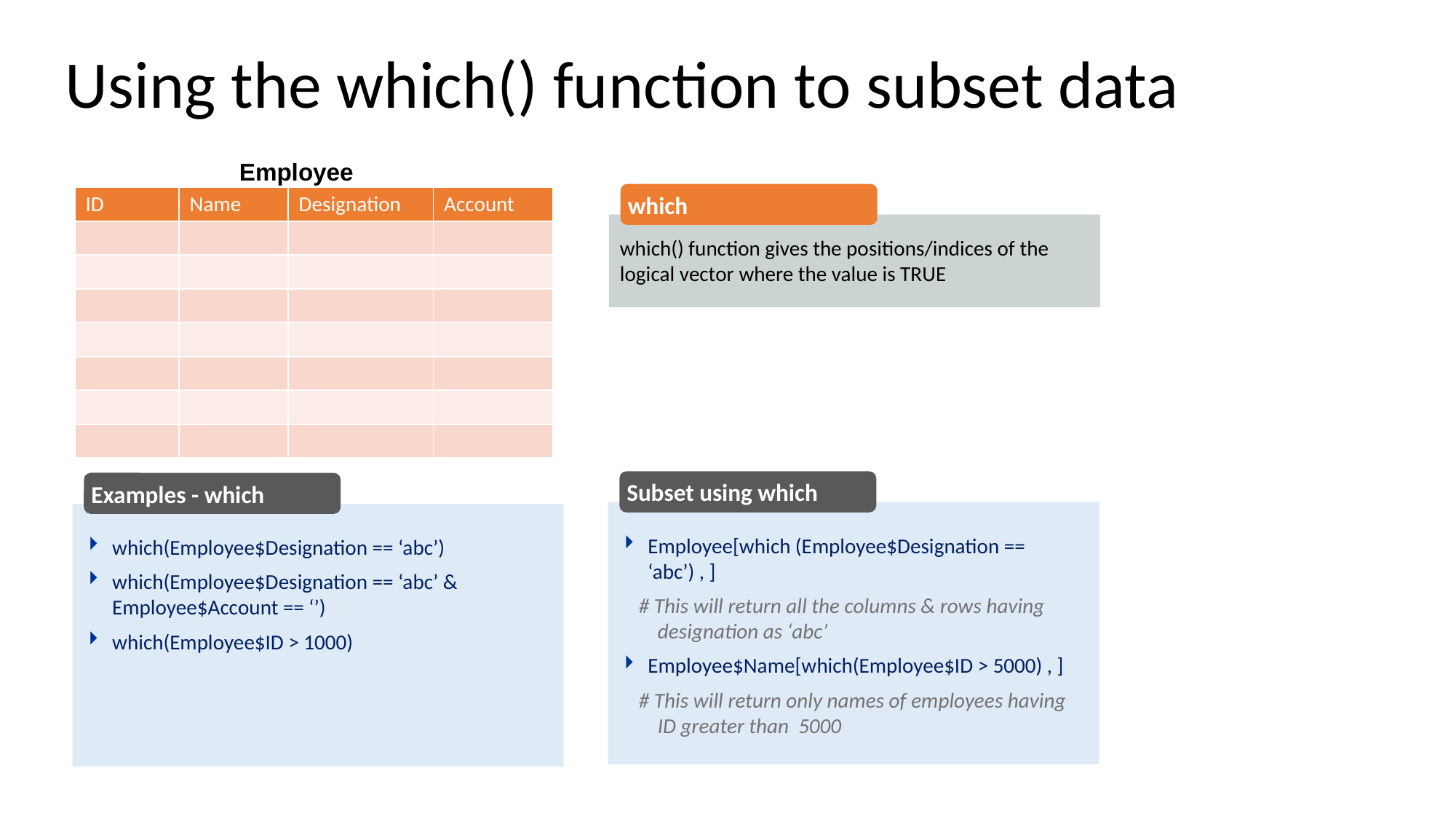

Using the which() function to subset data
Employee
which
| ID | Name | Designation | Account |
| --- | --- | --- | --- |
|  |  |  |  |
|  |  |  |  |
|  |  |  |  |
|  |  |  |  |
|  |  |  |  |
|  |  |  |  |
|  |  |  |  |

which() function gives the positions/indices of the logical vector where the value is TRUE
Subset using which
Examples - which

Employee[which (Employee$Designation == ‘abc’) , ]
    # This will return all the columns & rows having
        designation as ‘abc’
Employee$Name[which(Employee$ID > 5000) , ]
    # This will return only names of employees having
        ID greater than  5000
which(Employee$Designation == ‘abc’)
which(Employee$Designation == ‘abc’ & Employee$Account == ‘’)
which(Employee$ID > 1000)